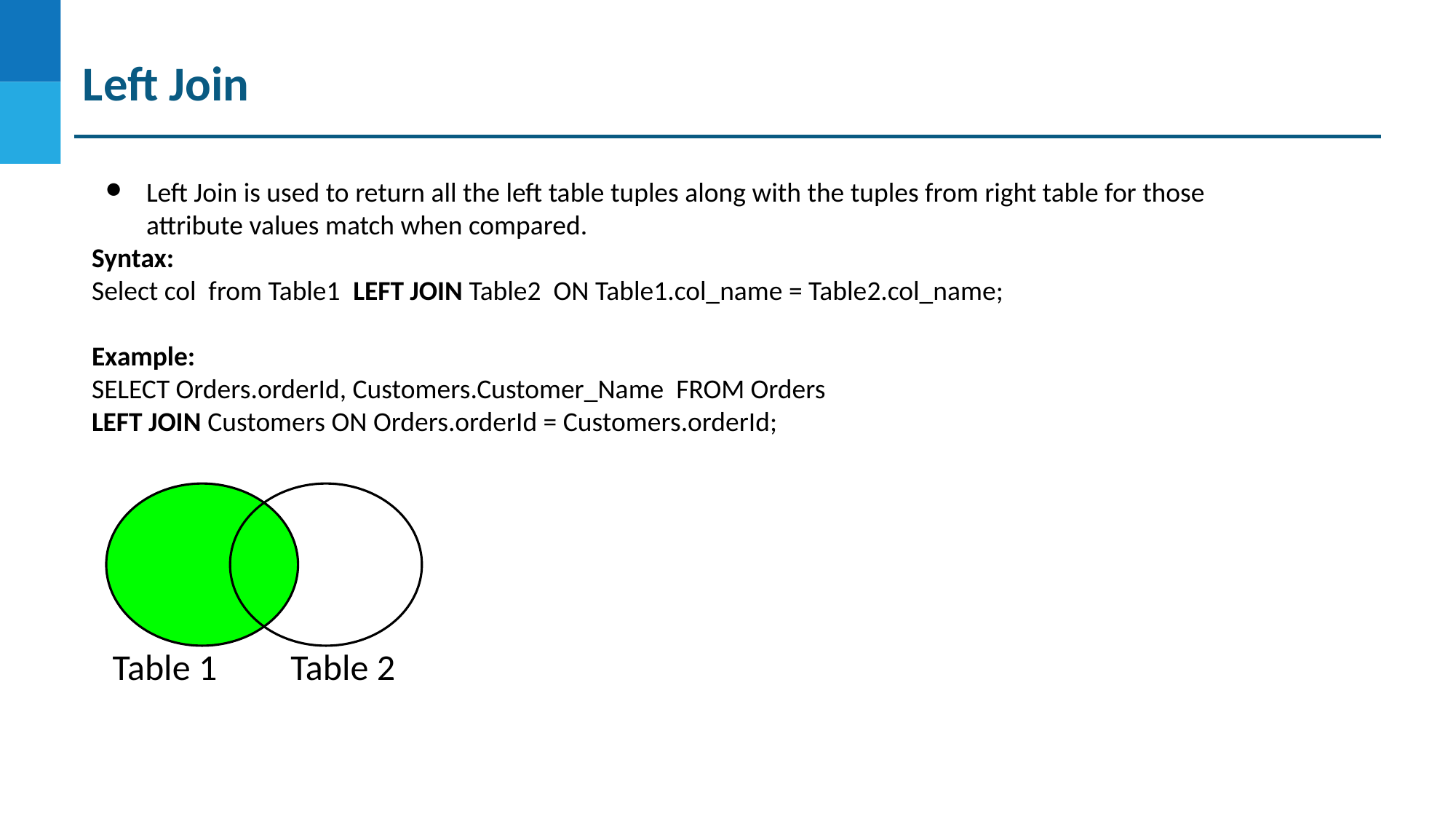

Left Join
Left Join is used to return all the left table tuples along with the tuples from right table for those attribute values match when compared.
Syntax:
Select col  from Table1  LEFT JOIN Table2  ON Table1.col_name = Table2.col_name;

Example:
SELECT Orders.orderId, Customers.Customer_Name  FROM Orders
LEFT JOIN Customers ON Orders.orderId = Customers.orderId;

   Table 1         Table 2